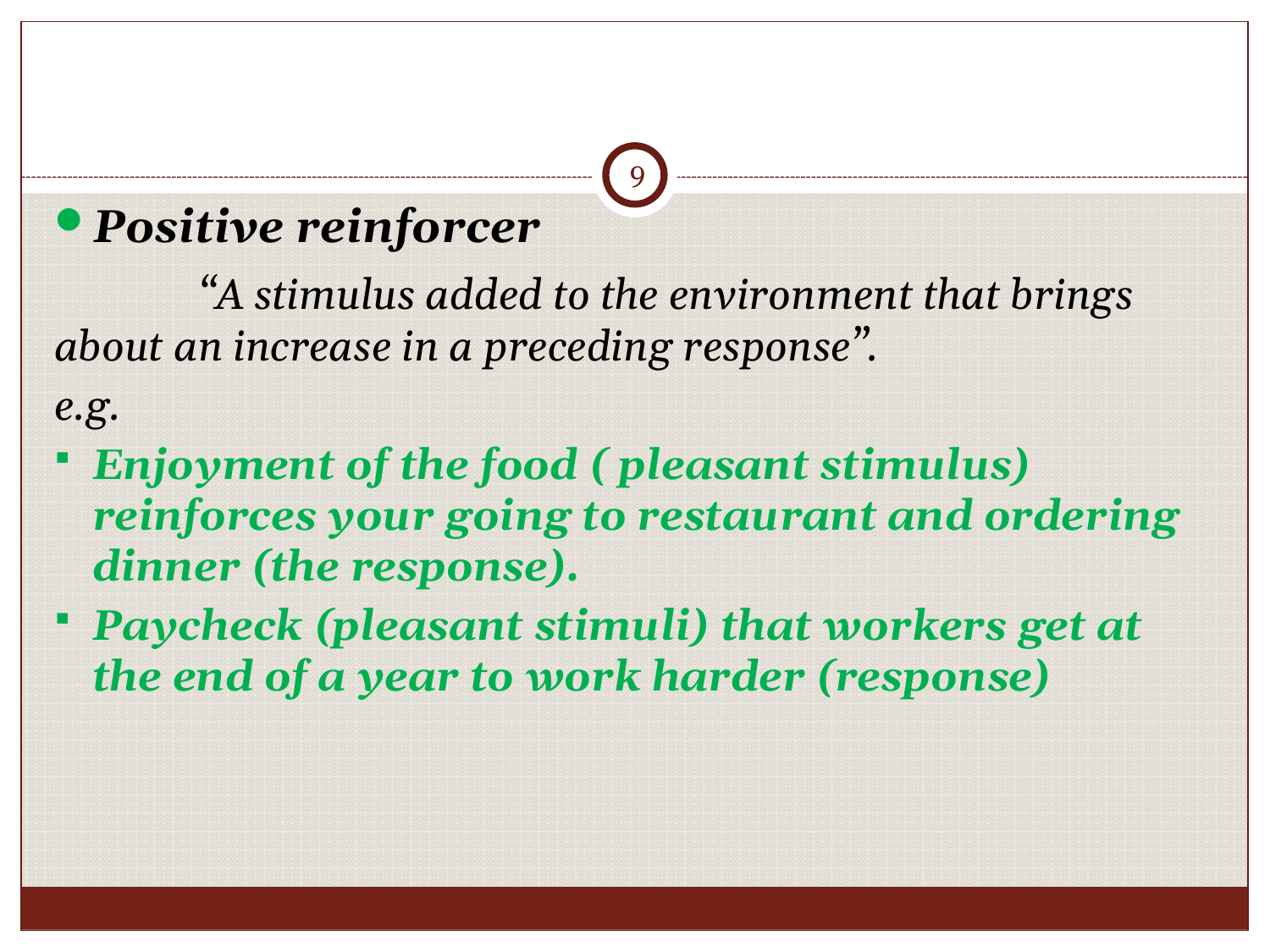

#
9
Positive reinforcer
            “A stimulus added to the environment that brings about an increase in a preceding response”.
e.g.
Enjoyment of the food ( pleasant stimulus) reinforces your going to restaurant and ordering dinner (the response).
Paycheck (pleasant stimuli) that workers get at the end of a year to work harder (response)